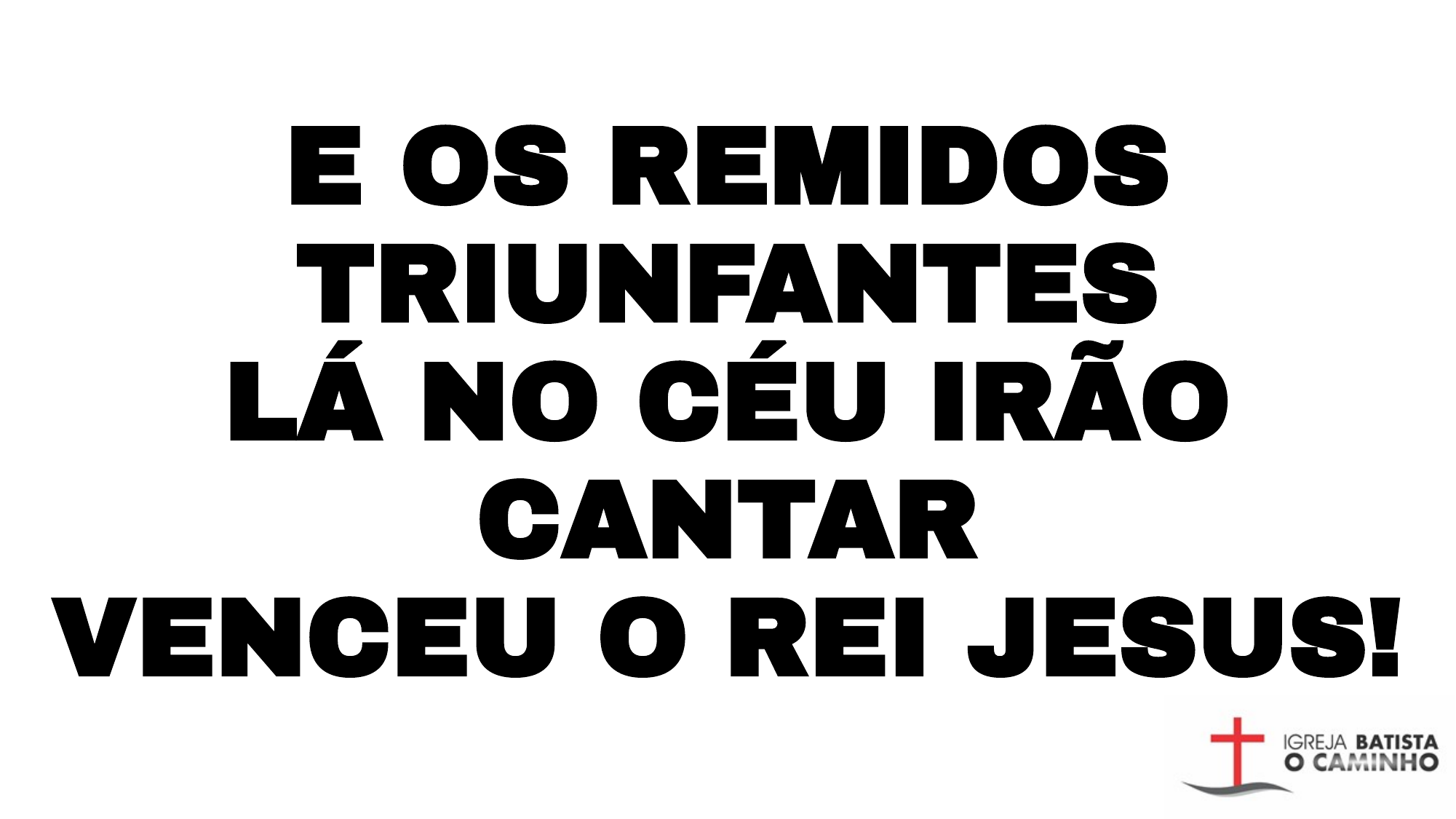

# E OS REMIDOS TRIUNFANTES LÁ NO CÉU IRÃO CANTAR VENCEU O REI JESUS!